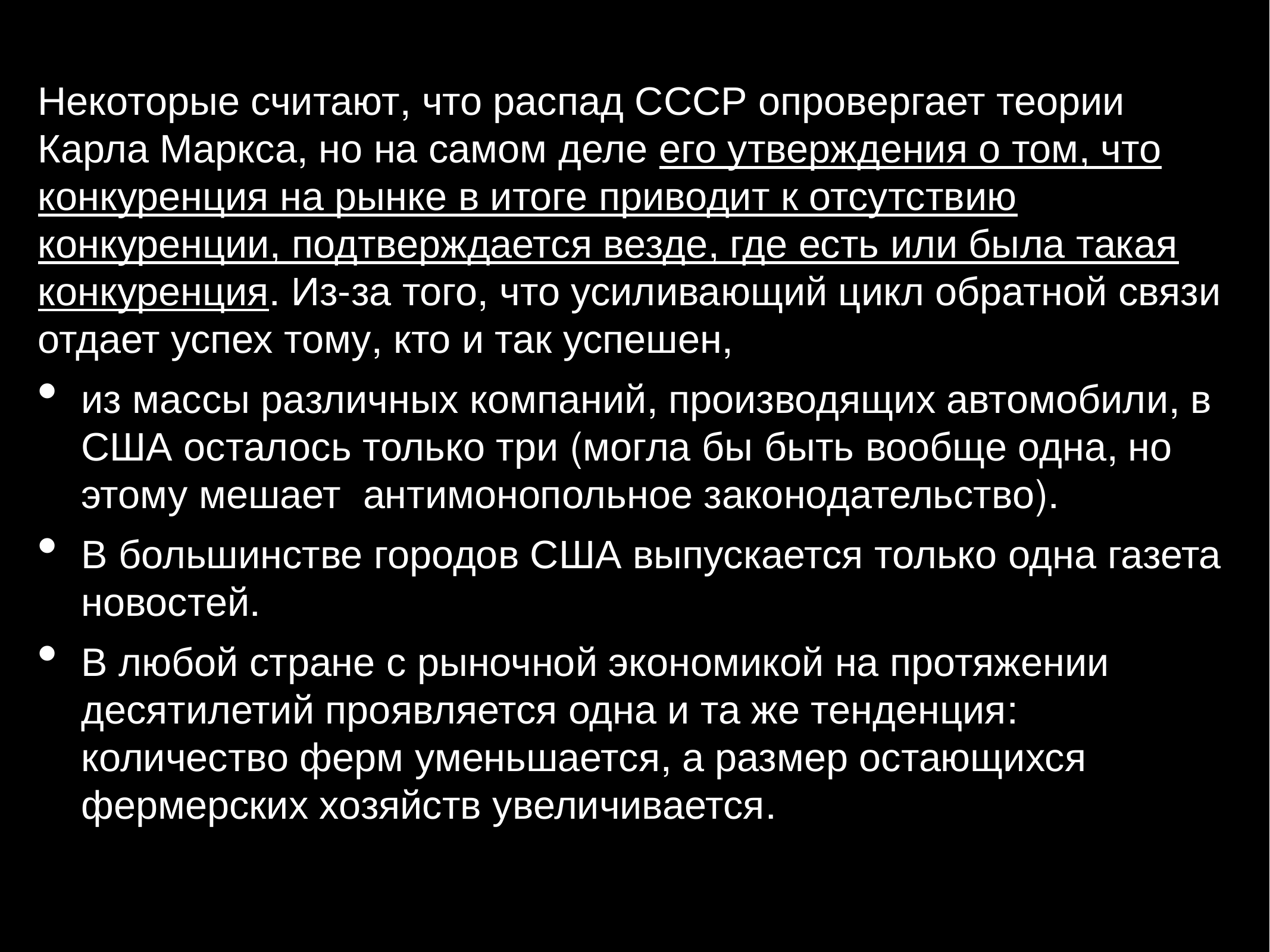

Некоторые считают, что распад СССР опровергает теории Карла Маркса, но на самом деле его утверждения о том, что конкуренция на рынке в итоге приводит к отсутствию конкуренции, подтверждается везде, где есть или была такая конкуренция. Из-за того, что усиливающий цикл обратной связи отдает успех тому, кто и так успешен,
из массы различных компаний, производящих автомобили, в США осталось только три (могла бы быть вообще одна, но этому мешает  антимонопольное законодательство).
В большинстве городов США выпускается только одна газета новостей.
В любой стране с рыночной экономикой на протяжении десятилетий проявляется одна и та же тенденция: количество ферм уменьшается, а размер остающихся фермерских хозяйств увеличивается.
9